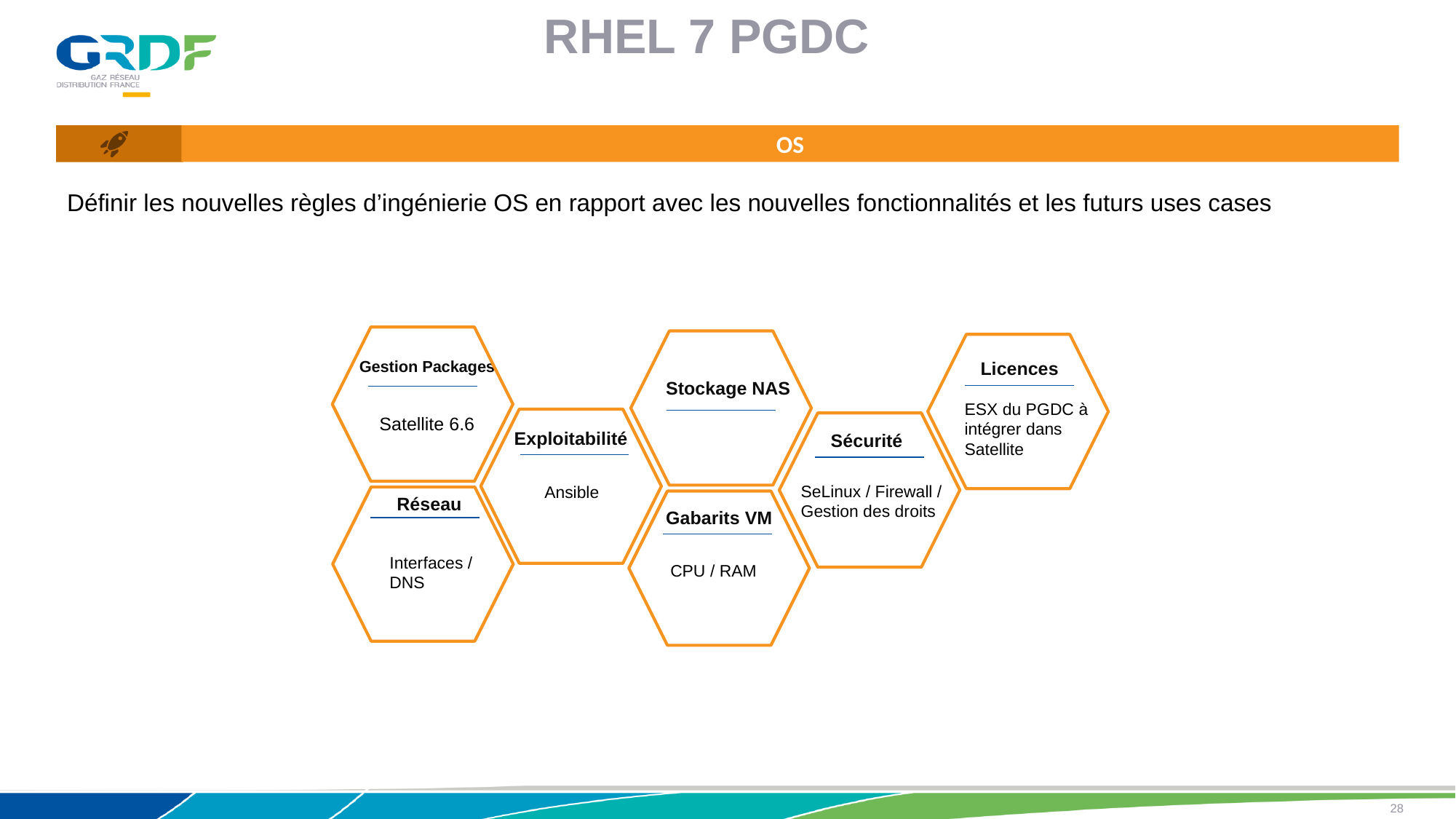

RHEL 7 PGDC

OS

Définir les nouvelles règles d’ingénierie OS en rapport avec les nouvelles fonctionnalités et les futurs uses cases

Gestion Packages
Licences
Stockage NAS
ESX du PGDC à intégrer dans Satellite
Satellite 6.6

Exploitabilité
Sécurité
SeLinux / Firewall / Gestion des droits
Ansible

Réseau

Gabarits VM
Interfaces / DNS
CPU / RAM
28